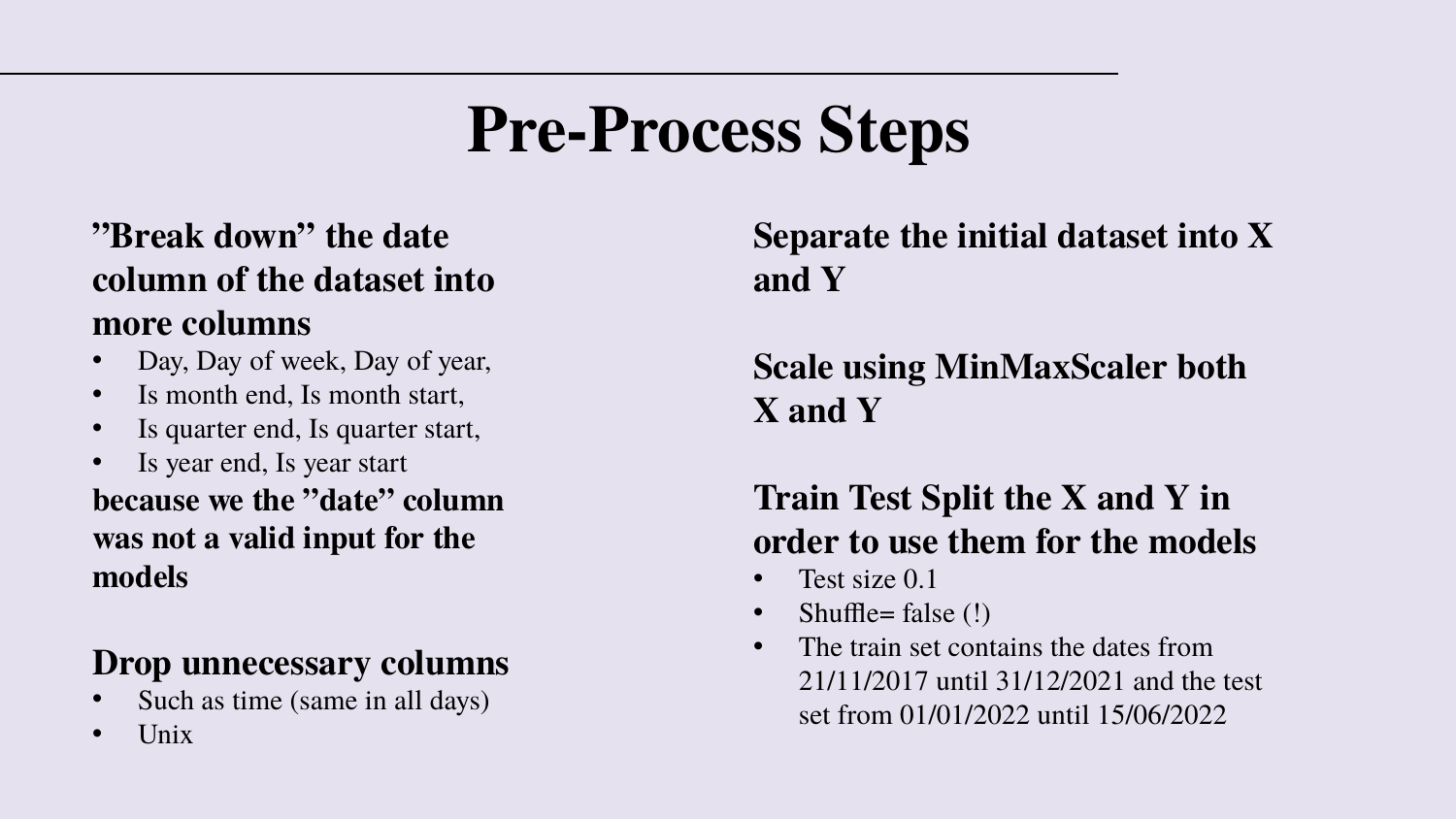

# Pre-Process Steps
”Break down” the date column of the dataset into more columns
Day, Day of week, Day of year,
Is month end, Is month start,
Is quarter end, Is quarter start,
Is year end, Is year start
because we the ”date” column was not a valid input for the models

Drop unnecessary columns
Such as time (same in all days)
Unix

Separate the initial dataset into X and Y

Scale using MinMaxScaler both X and Y

Train Test Split the X and Y in order to use them for the models
Test size 0.1
Shuffle= false (!)
The train set contains the dates from 21/11/2017 until 31/12/2021 and the test set from 01/01/2022 until 15/06/2022